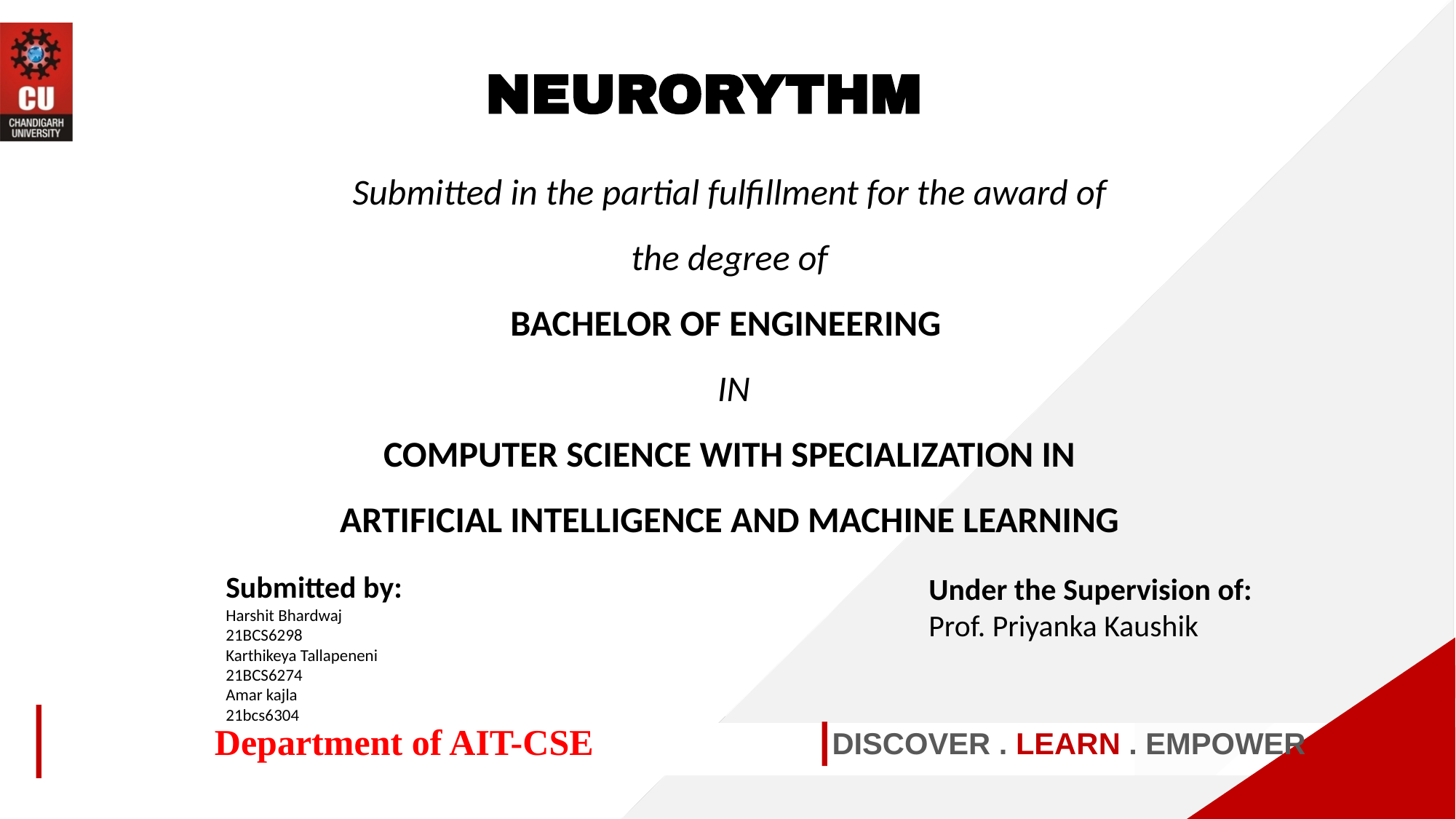

NEURORYTHM
Submitted in the partial fulfillment for the award of the degree of
BACHELOR OF ENGINEERING
 IN
COMPUTER SCIENCE WITH SPECIALIZATION IN
ARTIFICIAL INTELLIGENCE AND MACHINE LEARNING
Submitted by:
Harshit Bhardwaj
21BCS6298
Karthikeya Tallapeneni
21BCS6274
Amar kajla
21bcs6304

Under the Supervision of:
Prof. Priyanka Kaushik

Department of AIT-CSE
DISCOVER . LEARN . EMPOWER

1